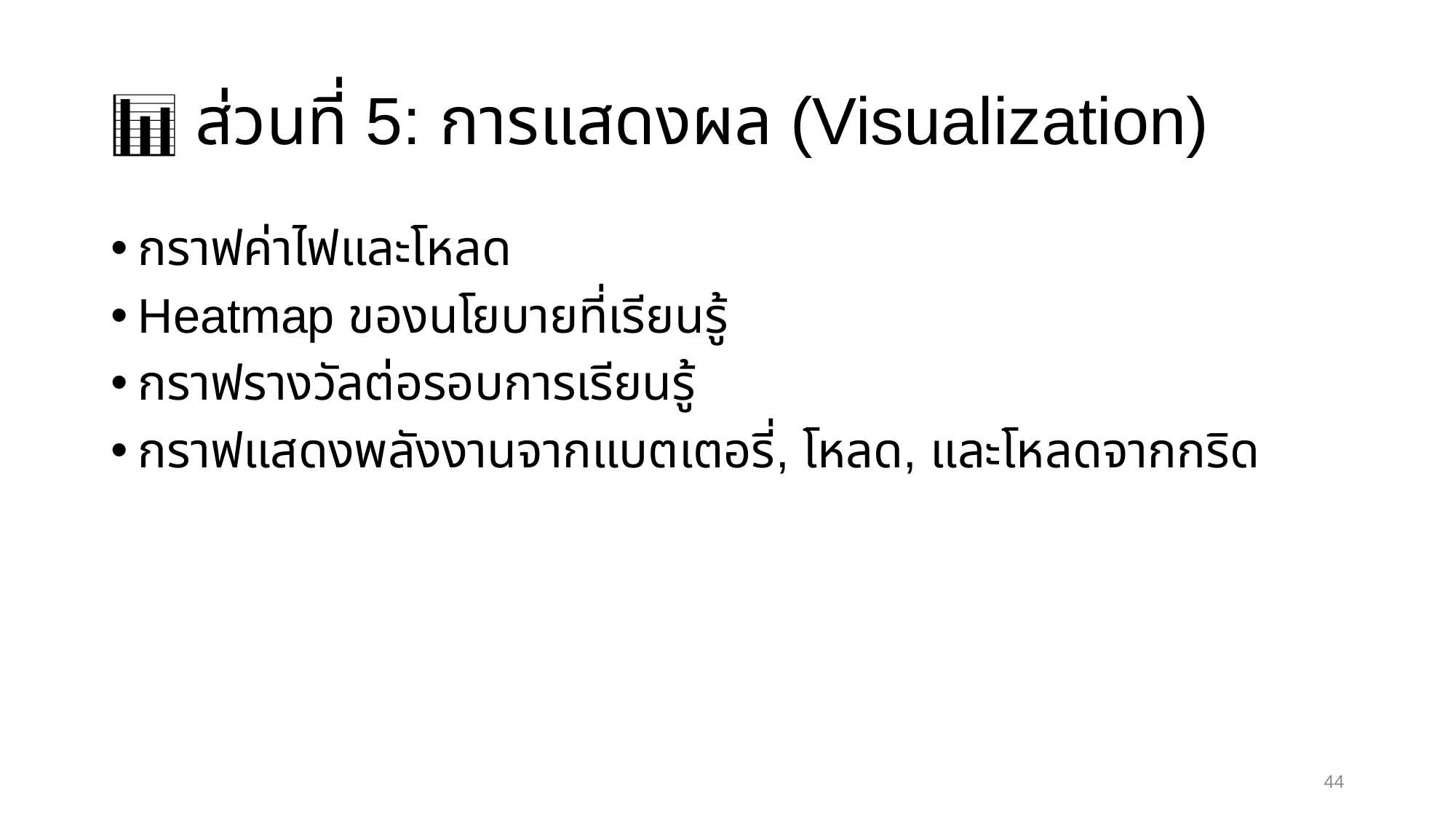

# 📊 ส่วนที่ 5: การแสดงผล (Visualization)
กราฟค่าไฟและโหลด
Heatmap ของนโยบายที่เรียนรู้
กราฟรางวัลต่อรอบการเรียนรู้
กราฟแสดงพลังงานจากแบตเตอรี่, โหลด, และโหลดจากกริด
44